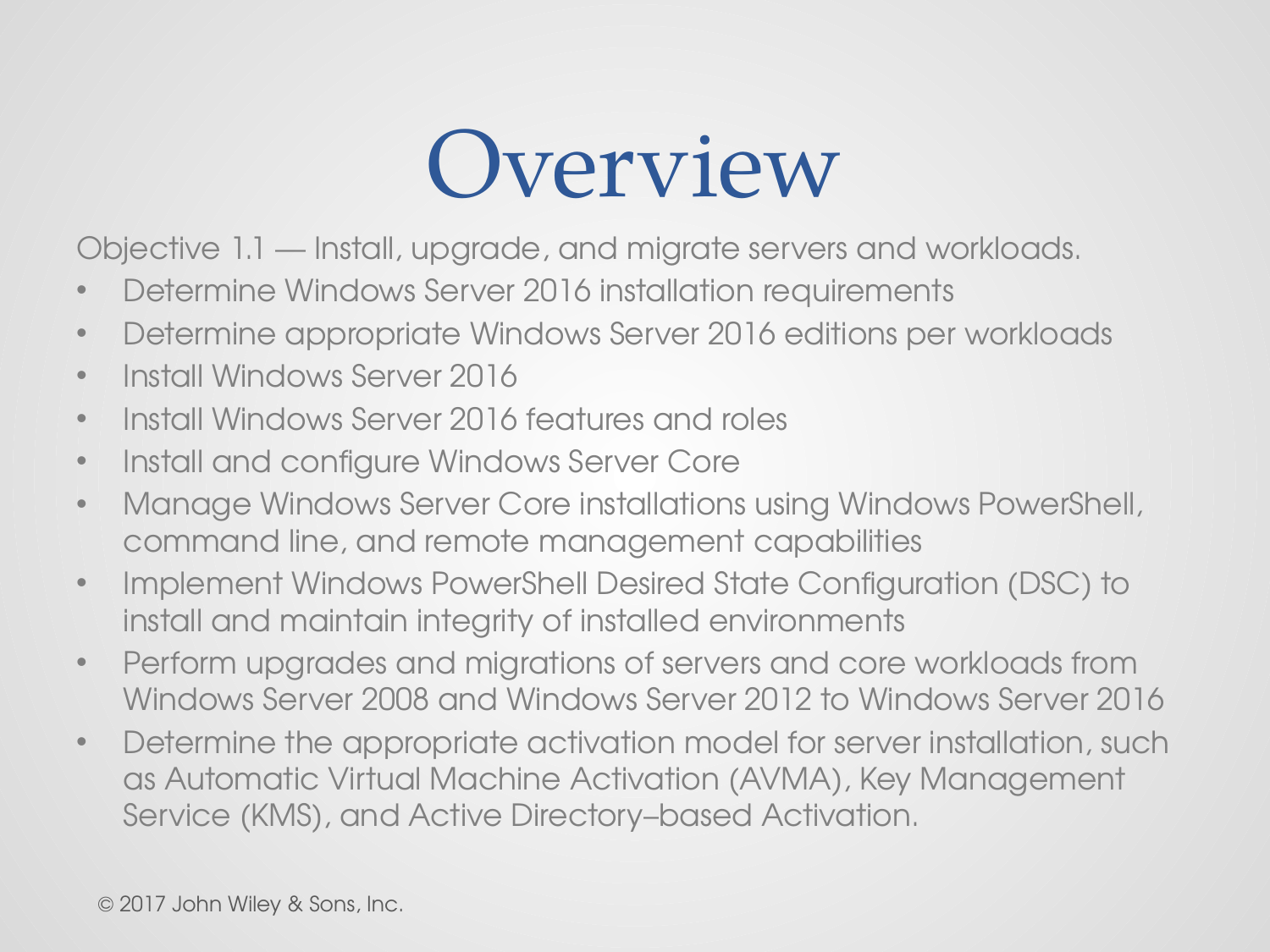

# Overview
Objective 1.1 — Install, upgrade, and migrate servers and workloads.
Determine Windows Server 2016 installation requirements
Determine appropriate Windows Server 2016 editions per workloads
Install Windows Server 2016
Install Windows Server 2016 features and roles
Install and configure Windows Server Core
Manage Windows Server Core installations using Windows PowerShell, command line, and remote management capabilities
Implement Windows PowerShell Desired State Configuration (DSC) to install and maintain integrity of installed environments
Perform upgrades and migrations of servers and core workloads from Windows Server 2008 and Windows Server 2012 to Windows Server 2016
Determine the appropriate activation model for server installation, such as Automatic Virtual Machine Activation (AVMA), Key Management Service (KMS), and Active Directory–based Activation.
© 2017 John Wiley & Sons, Inc.
2